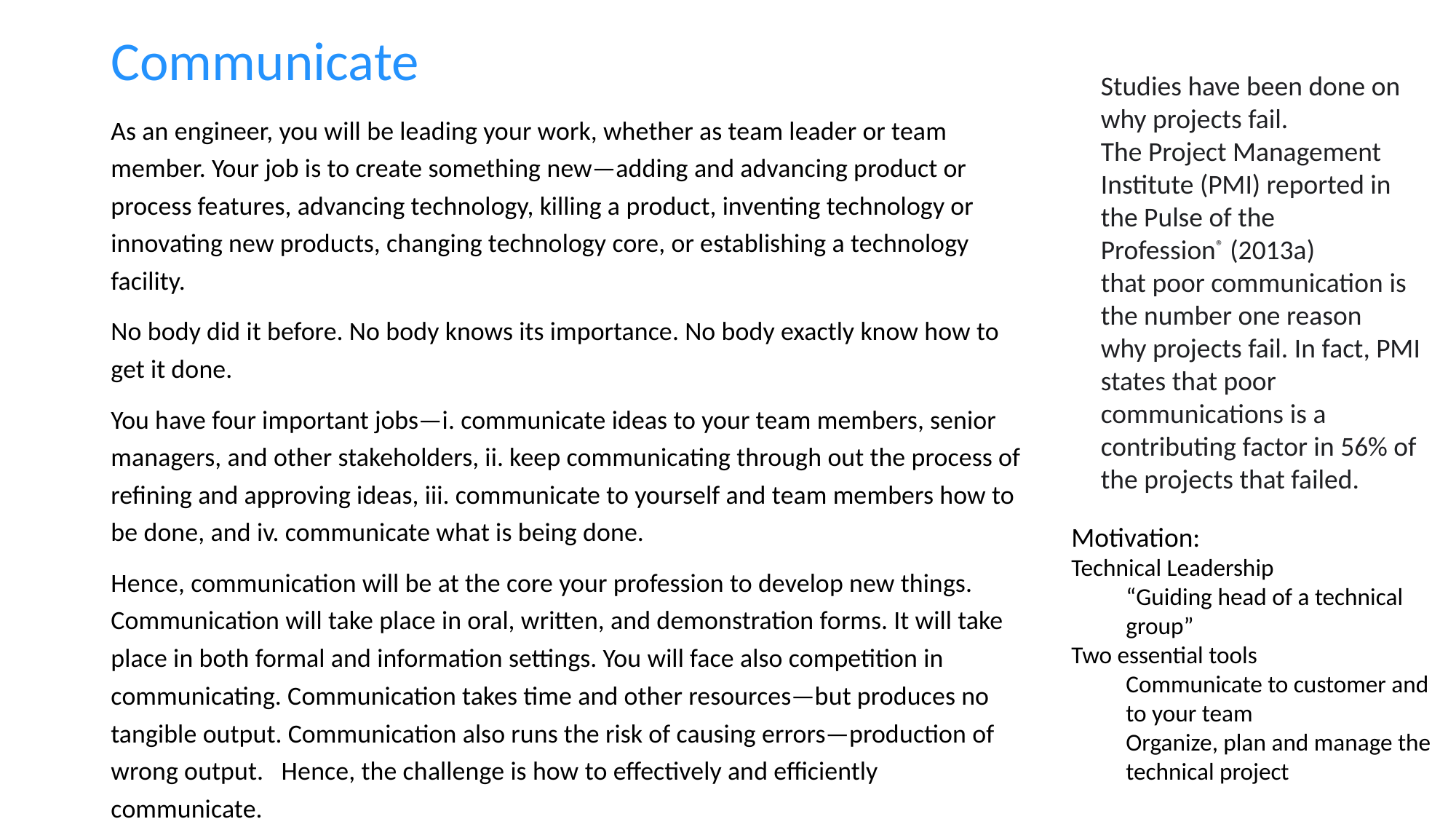

# Communicate
Studies have been done on why projects fail. The Project Management Institute (PMI) reported in the Pulse of the Profession® (2013a) that poor communication is the number one reason why projects fail. In fact, PMI states that poor communications is a contributing factor in 56% of the projects that failed.
As an engineer, you will be leading your work, whether as team leader or team member. Your job is to create something new—adding and advancing product or process features, advancing technology, killing a product, inventing technology or innovating new products, changing technology core, or establishing a technology facility.
No body did it before. No body knows its importance. No body exactly know how to get it done.
You have four important jobs—i. communicate ideas to your team members, senior managers, and other stakeholders, ii. keep communicating through out the process of refining and approving ideas, iii. communicate to yourself and team members how to be done, and iv. communicate what is being done.
Hence, communication will be at the core your profession to develop new things. Communication will take place in oral, written, and demonstration forms. It will take place in both formal and information settings. You will face also competition in communicating. Communication takes time and other resources—but produces no tangible output. Communication also runs the risk of causing errors—production of wrong output.   Hence, the challenge is how to effectively and efficiently communicate.
Motivation:
Technical Leadership
“Guiding head of a technical group”
Two essential tools
Communicate to customer and to your team
Organize, plan and manage the technical project